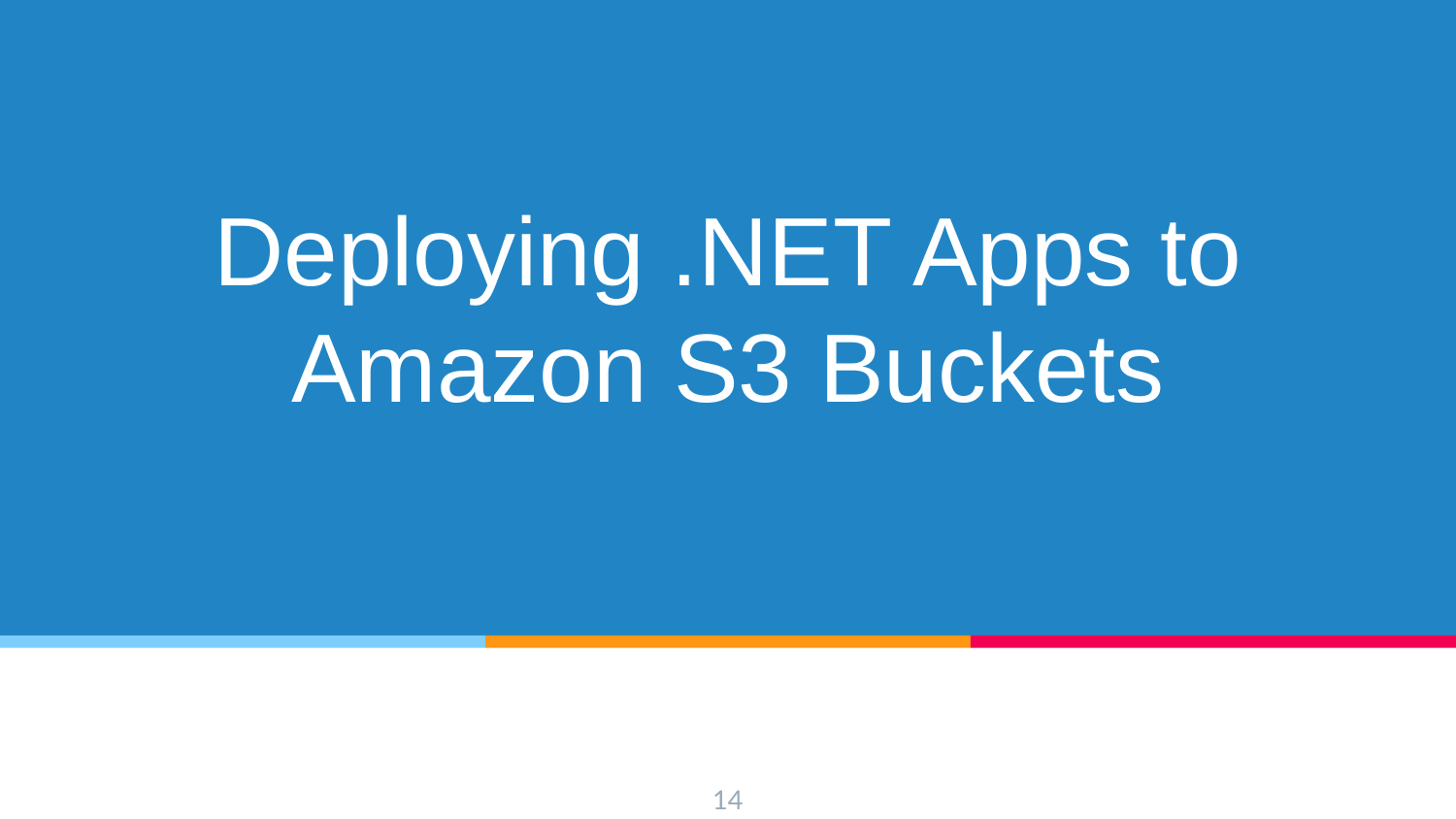

# Deploying .NET Apps to Amazon S3 Buckets
14